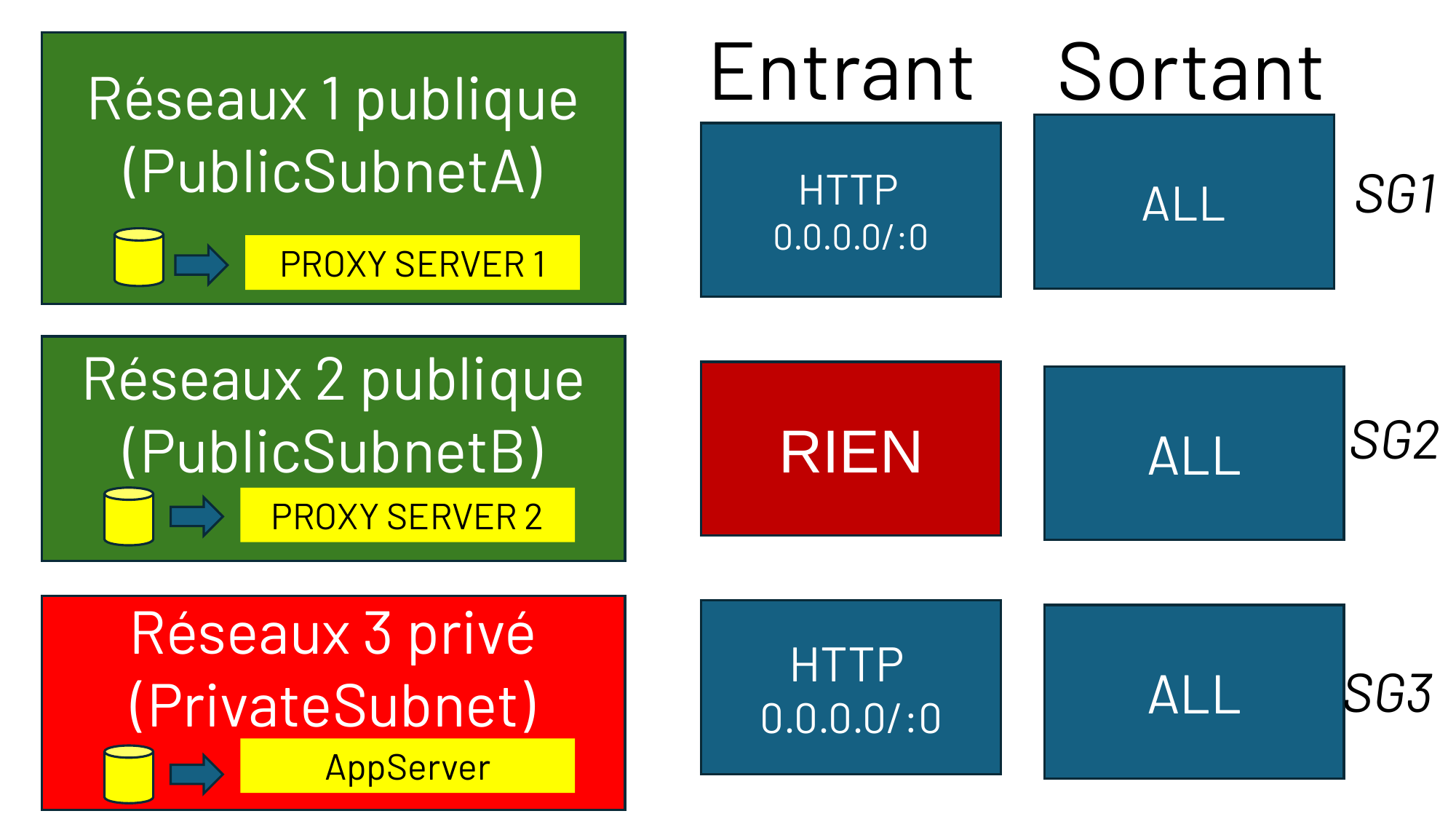

Sortant
Entrant
Réseaux 1 publique
(PublicSubnetA)

ALL
HTTP
0.0.0.0/:0
SG1

PROXY SERVER 1

Réseaux 2 publique
(PublicSubnetB)

RIEN
ALL
SG2

PROXY SERVER 2

Réseaux 3 privé
(PrivateSubnet)

HTTP
0.0.0.0/:0
ALL
SG3
AppServer